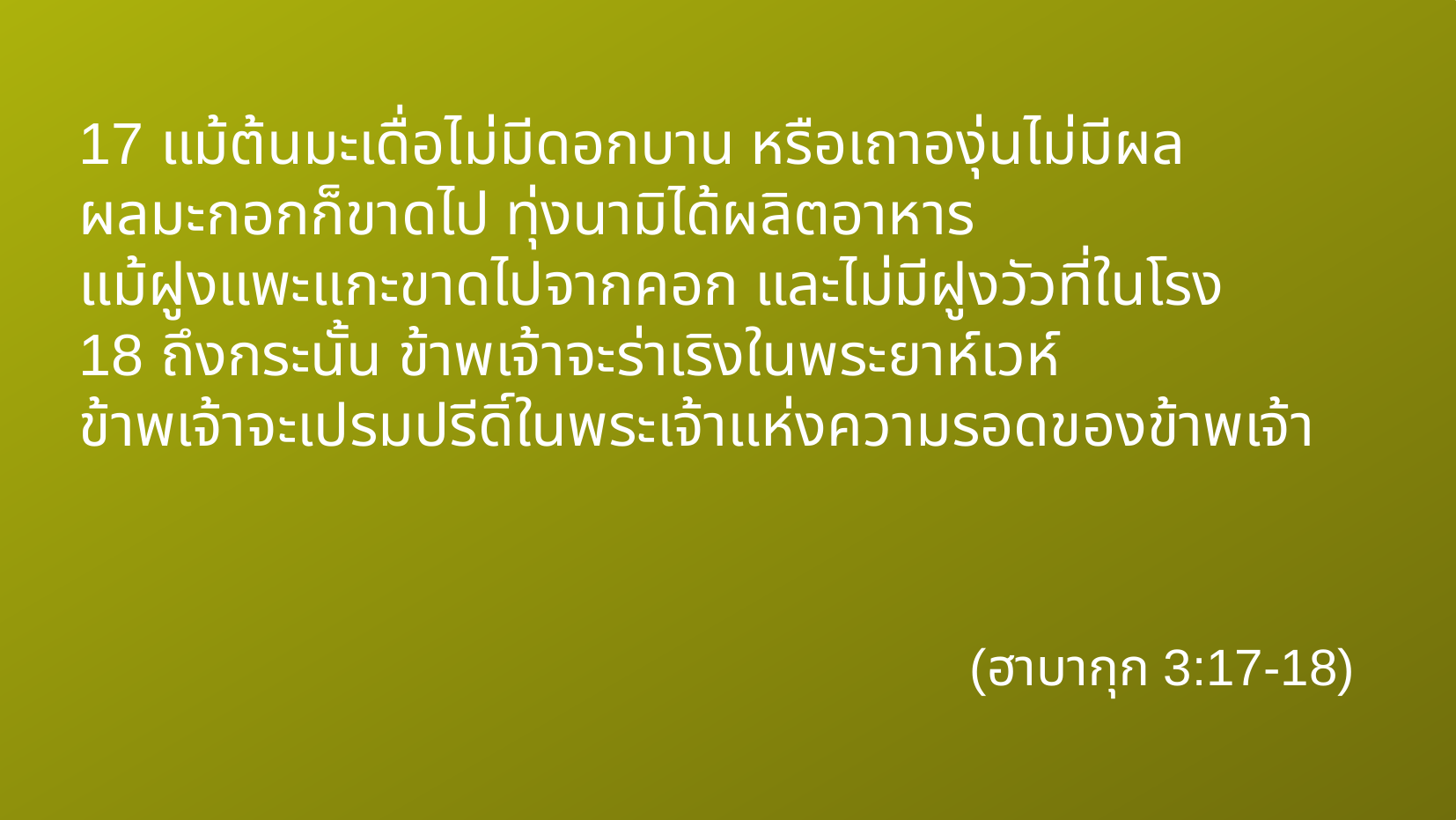

17 แม้ต้นมะเดื่อไม่มีดอกบาน หรือเถาองุ่นไม่มีผล
ผลมะกอกก็ขาดไป ทุ่งนามิได้ผลิตอาหาร
แม้ฝูงแพะแกะขาดไปจากคอก และไม่มีฝูงวัวที่ในโรง
18 ถึงกระนั้น ข้าพเจ้าจะร่าเริงในพระยาห์เวห์
ข้าพเจ้าจะเปรมปรีดิ์ในพระเจ้าแห่งความรอดของข้าพเจ้า
(ฮาบากุก 3:17-18)